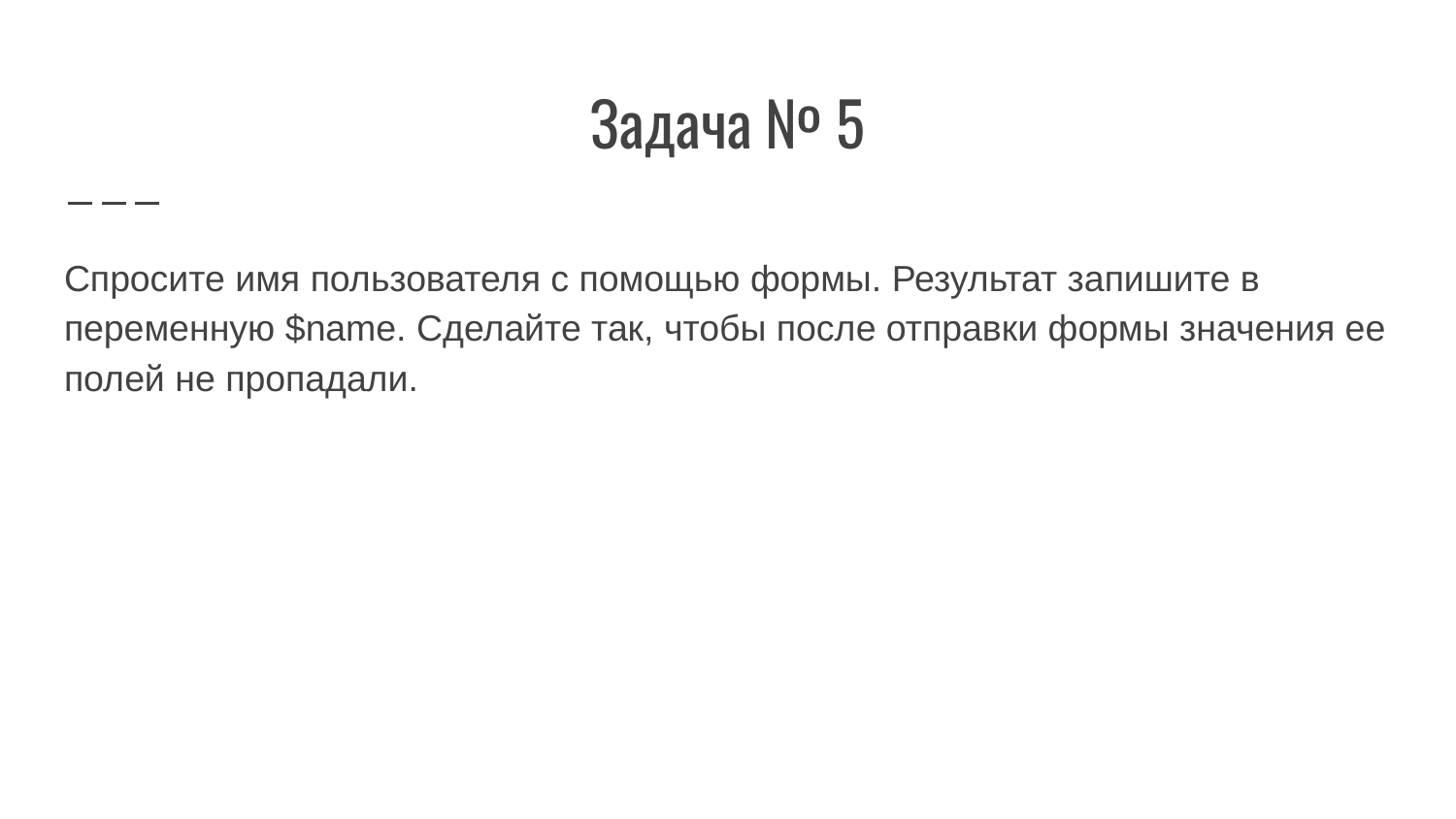

# Задача № 5
Спросите имя пользователя с помощью формы. Результат запишите в переменную $name. Сделайте так, чтобы после отправки формы значения ее полей не пропадали.